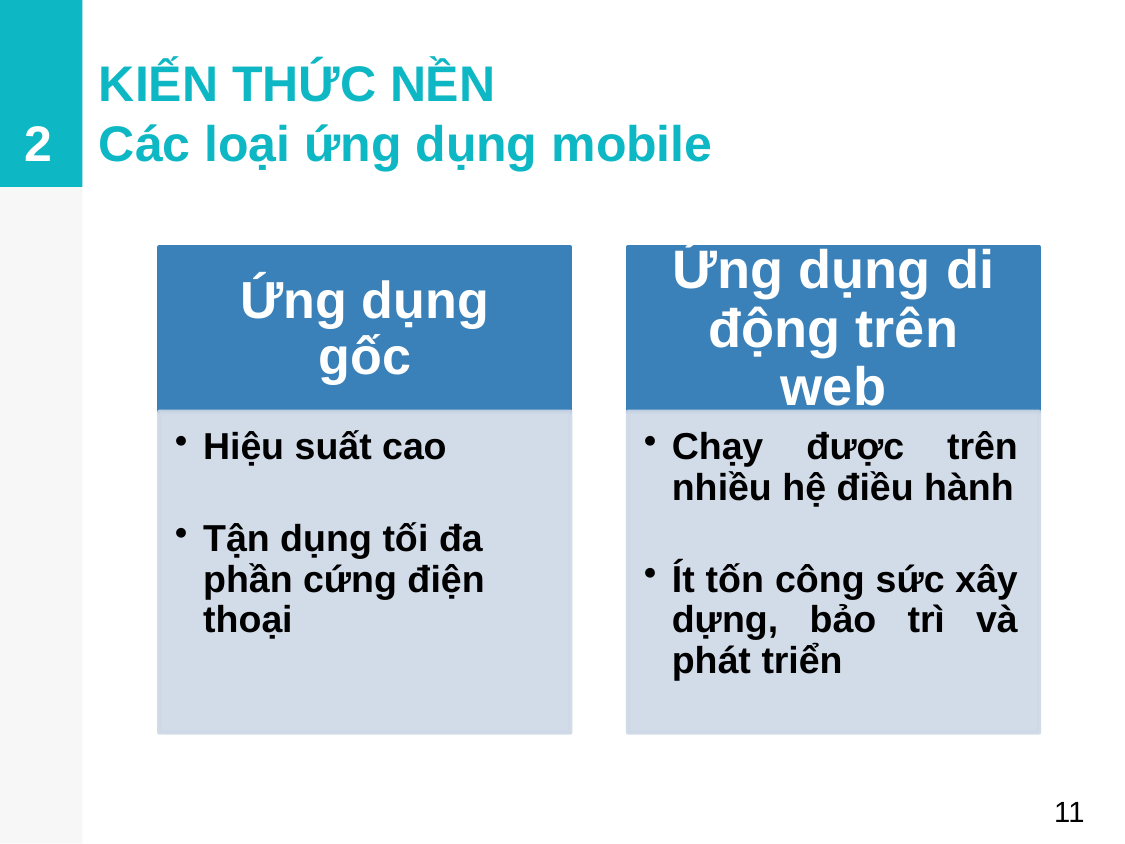

KIẾN THỨC NỀN
Các loại ứng dụng mobile
2
Ứng dụng gốc
Hiệu suất cao

Tận dụng tối đa phần cứng điện thoại
Ứng dụng di động trên web
Chạy được trên nhiều hệ điều hành

Ít tốn công sức xây dựng, bảo trì và phát triển
11